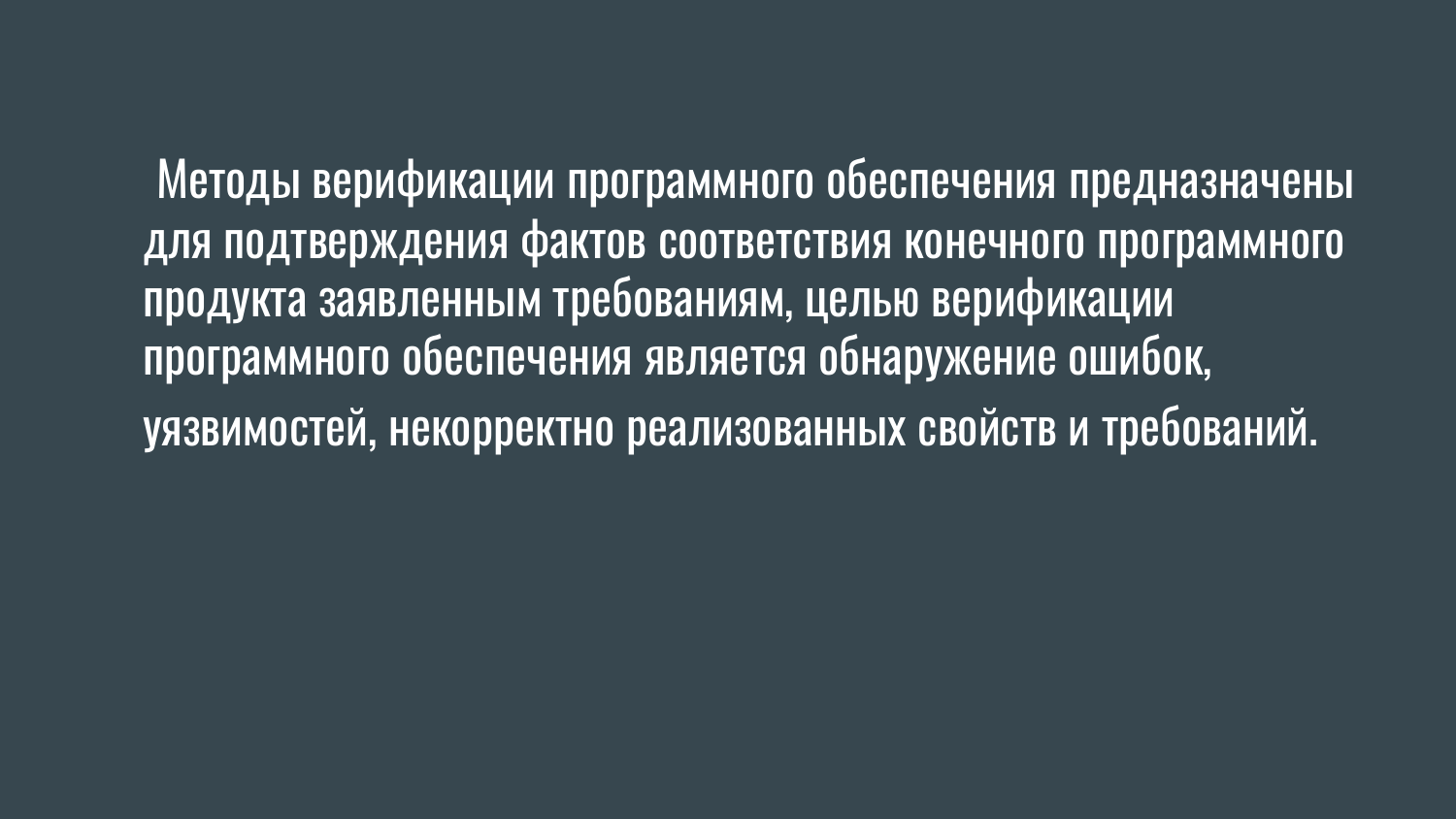

# Методы верификации программного обеспечения предназначены для подтверждения фактов соответствия конечного программного продукта заявленным требованиям, целью верификации программного обеспечения является обнаружение ошибок, уязвимостей, некорректно реализованных свойств и требований.